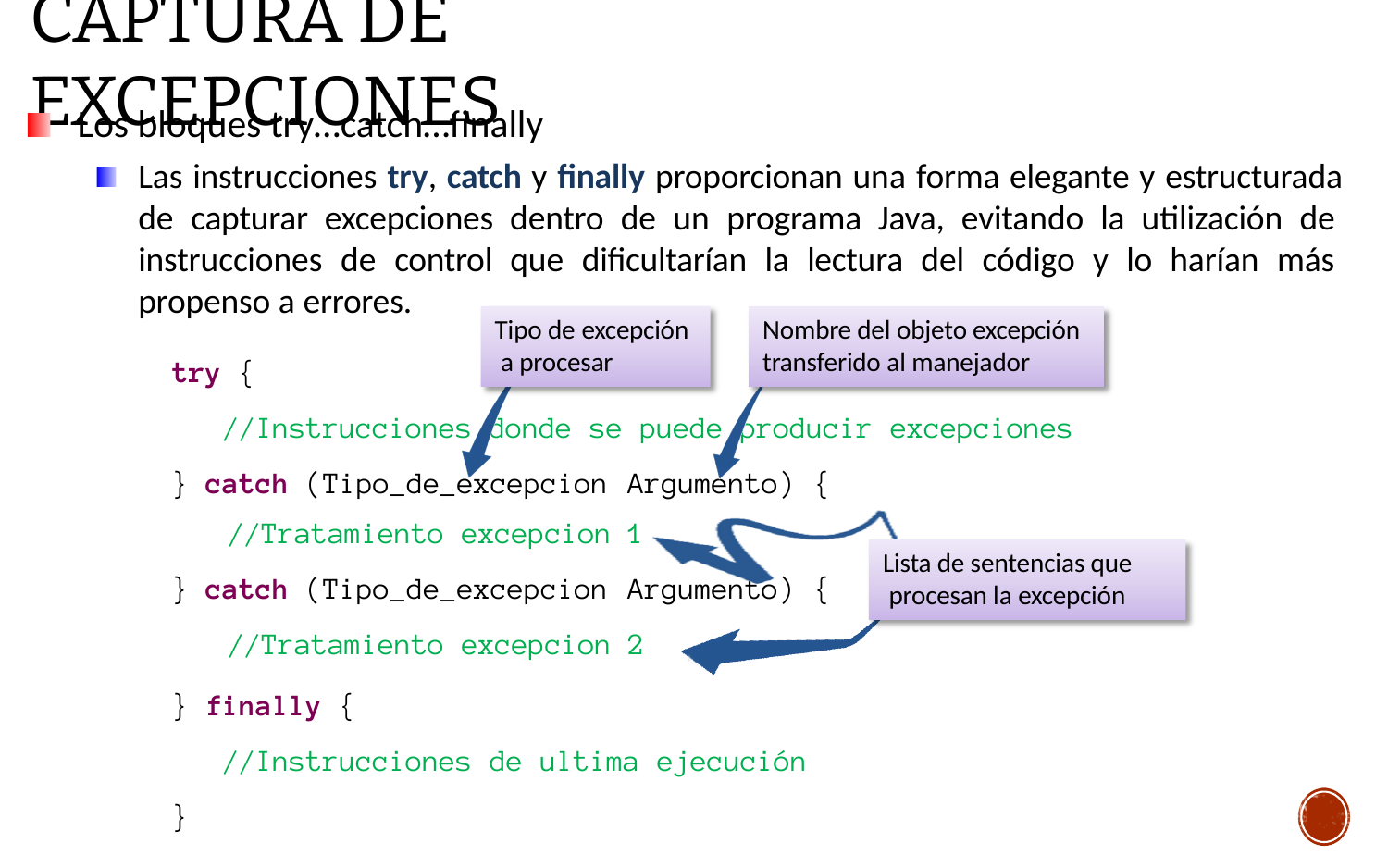

# Captura de excepciones
Los bloques try…catch…finally
Las instrucciones try, catch y finally proporcionan una forma elegante y estructurada  de capturar excepciones dentro de un programa Java, evitando la utilización de  instrucciones de control que dificultarían la lectura del código y lo harían más  propenso a errores.

Tipo de excepción  a procesar
Nombre del objeto excepción  transferido al manejador

try {

//Instrucciones donde se puede producir excepciones
| } | catch (Tipo\_de\_excepcion | Argumento) | { |
| --- | --- | --- | --- |
|  | //Tratamiento excepcion | 1 |  |
| } | catch (Tipo\_de\_excepcion | Argumento) | { |
|  | //Tratamiento excepcion | 2 |  |
| } | finally { |  |  |

Lista de sentencias que  procesan la excepción
//Instrucciones de ultima ejecución
}